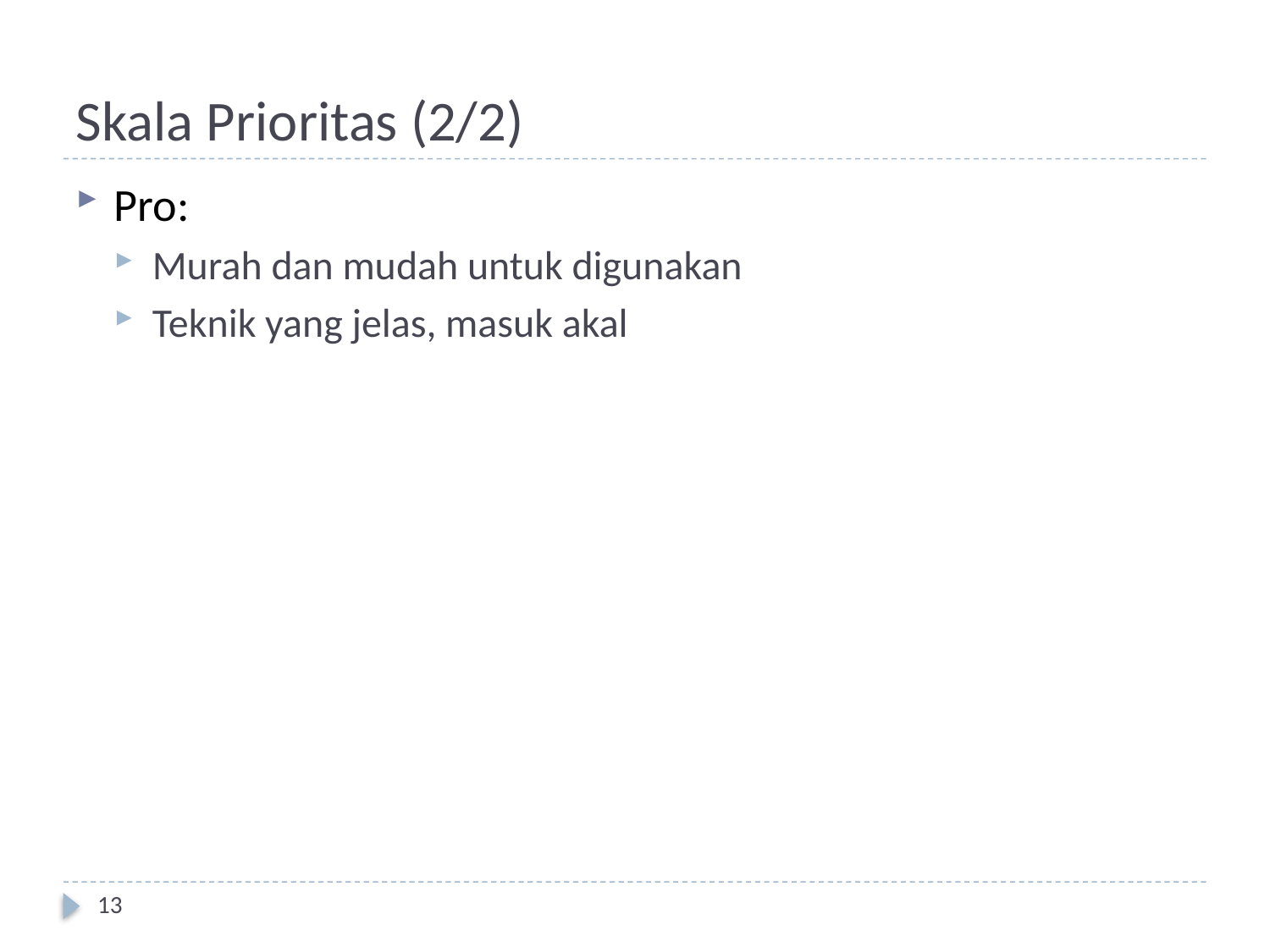

# Skala Prioritas (2/2)
Pro:
Murah dan mudah untuk digunakan
Teknik yang jelas, masuk akal
13